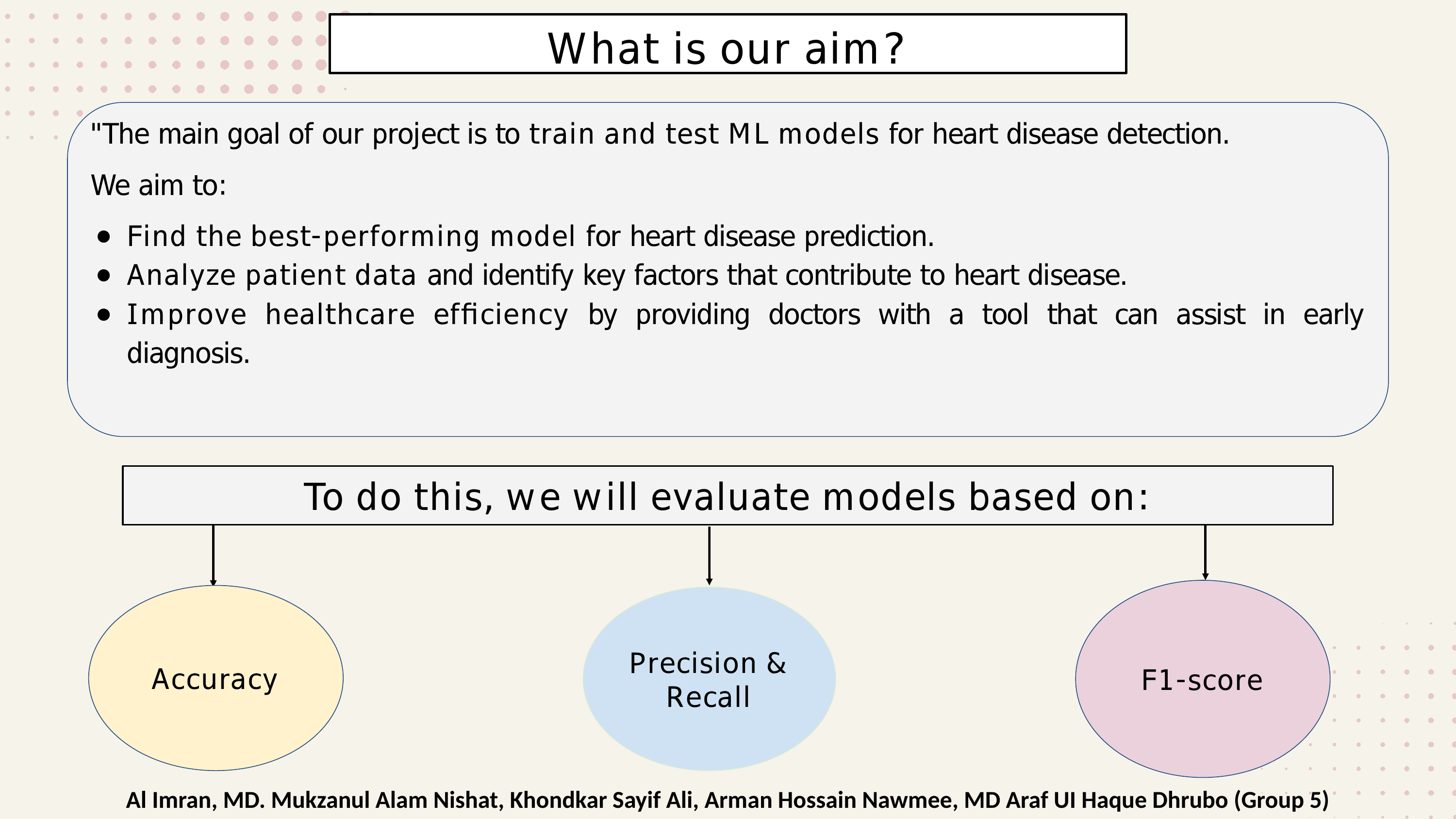

What is our aim?
"The main goal of our project is to train and test ML models for heart disease detection.
We aim to:
Find the best-performing model for heart disease prediction.
Analyze patient data and identify key factors that contribute to heart disease.
Improve healthcare efficiency by providing doctors with a tool that can assist in early diagnosis.

To do this, we will evaluate models based on:
F1-score
Accuracy
Precision & Recall

Al Imran, MD. Mukzanul Alam Nishat, Khondkar Sayif Ali, Arman Hossain Nawmee, MD Araf UI Haque Dhrubo (Group 5)